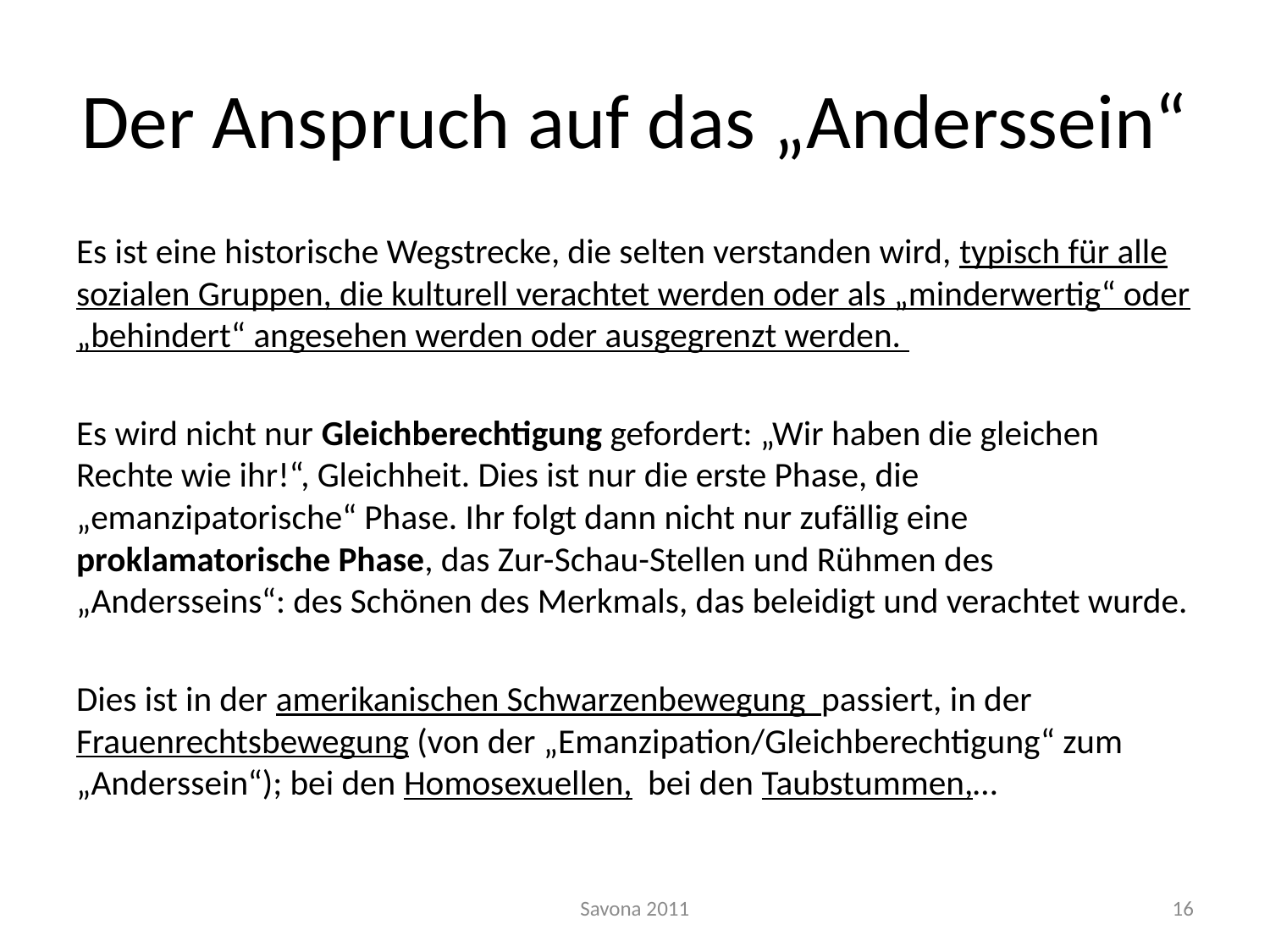

# Der Anspruch auf das „Anderssein“
Es ist eine historische Wegstrecke, die selten verstanden wird, typisch für alle sozialen Gruppen, die kulturell verachtet werden oder als „minderwertig“ oder „behindert“ angesehen werden oder ausgegrenzt werden.

Es wird nicht nur Gleichberechtigung gefordert: „Wir haben die gleichen Rechte wie ihr!“, Gleichheit. Dies ist nur die erste Phase, die „emanzipatorische“ Phase. Ihr folgt dann nicht nur zufällig eine proklamatorische Phase, das Zur-Schau-Stellen und Rühmen des „Andersseins“: des Schönen des Merkmals, das beleidigt und verachtet wurde.

Dies ist in der amerikanischen Schwarzenbewegung  passiert, in der Frauenrechtsbewegung (von der „Emanzipation/Gleichberechtigung“ zum „Anderssein“); bei den Homosexuellen,  bei den Taubstummen,…
Savona 2011
16